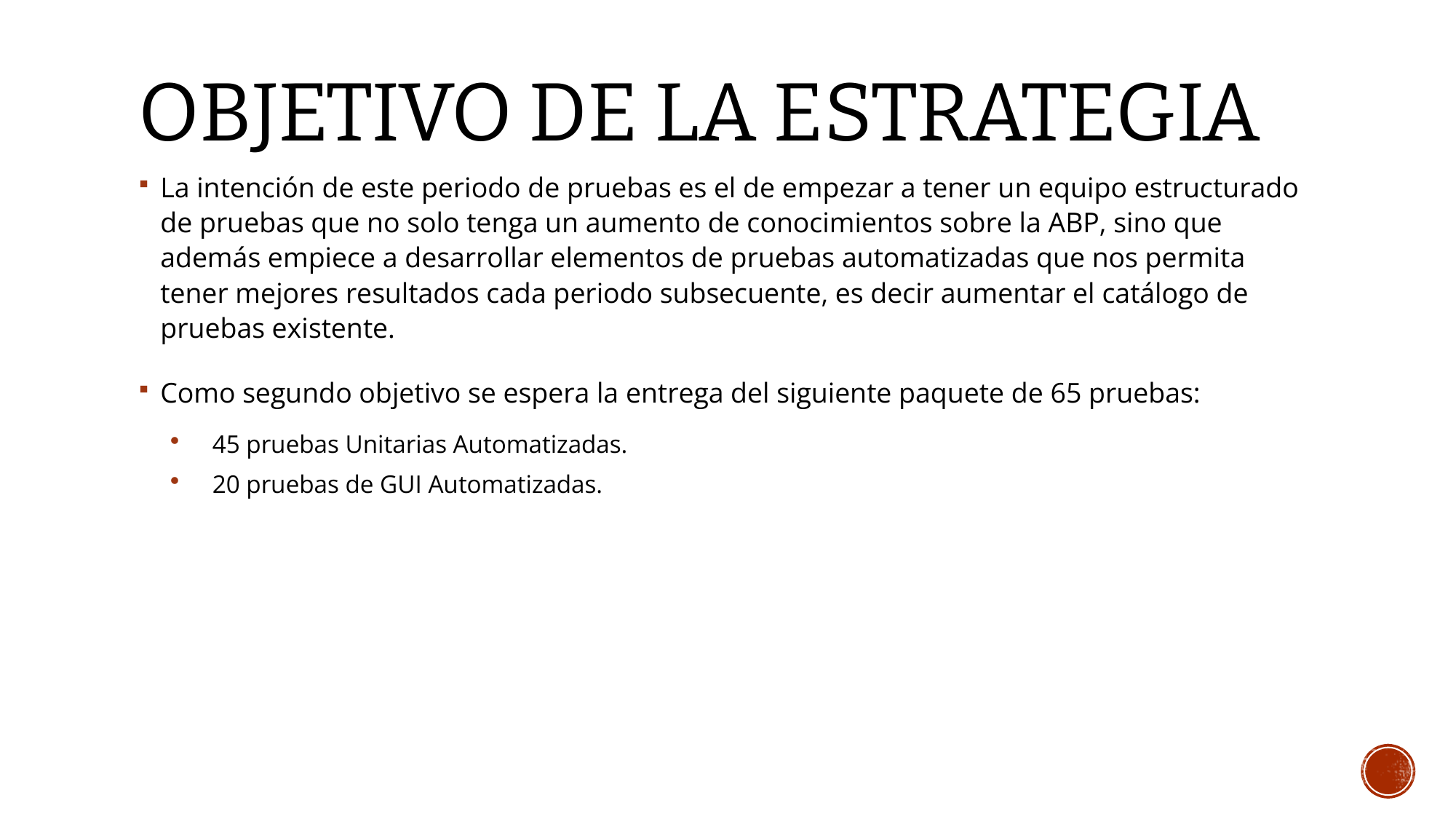

# Objetivo de la Estrategia
La intención de este periodo de pruebas es el de empezar a tener un equipo estructurado de pruebas que no solo tenga un aumento de conocimientos sobre la ABP, sino que además empiece a desarrollar elementos de pruebas automatizadas que nos permita tener mejores resultados cada periodo subsecuente, es decir aumentar el catálogo de pruebas existente.
Como segundo objetivo se espera la entrega del siguiente paquete de 65 pruebas:
45 pruebas Unitarias Automatizadas.
20 pruebas de GUI Automatizadas.